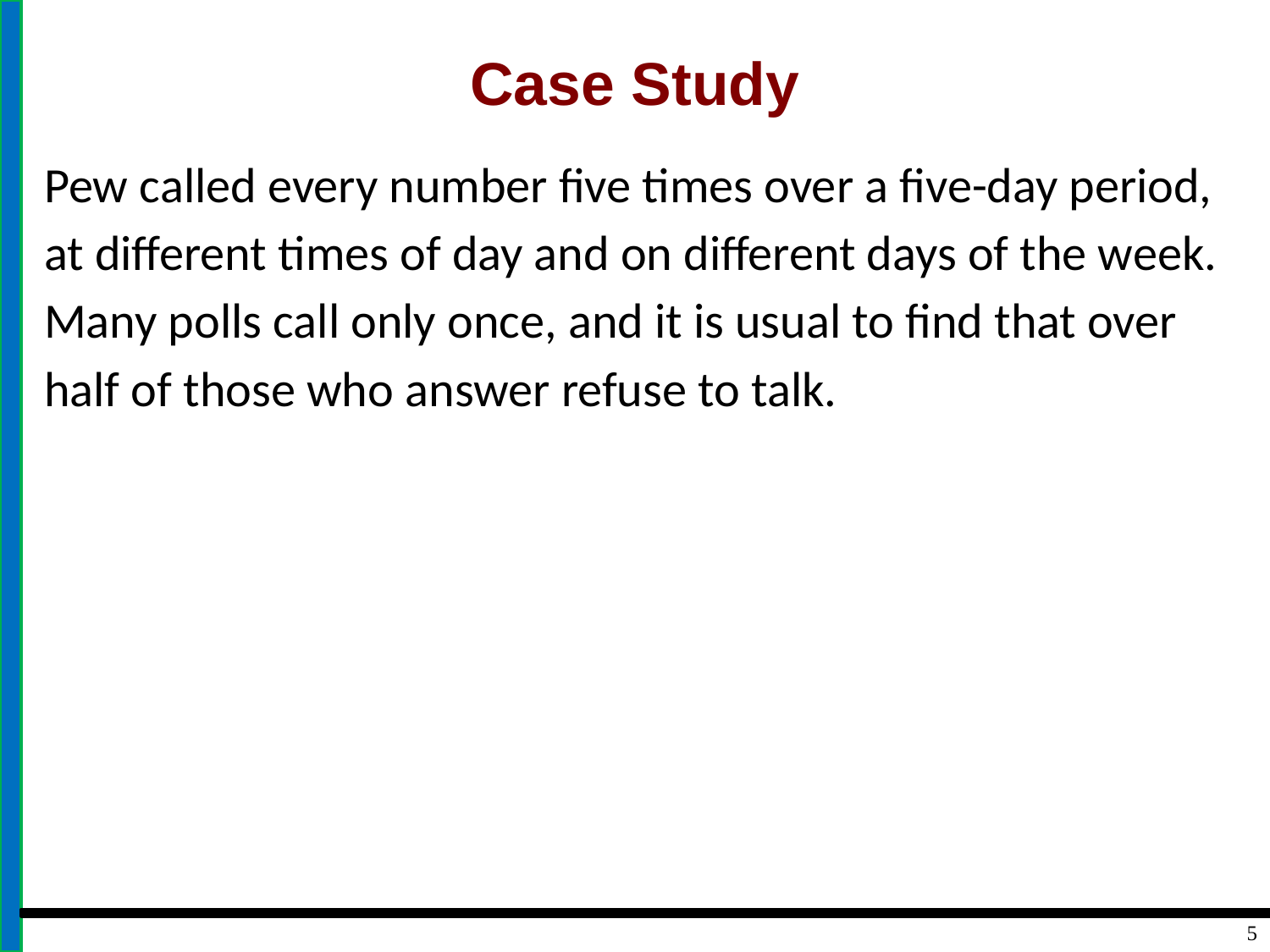

# Case Study
Pew called every number five times over a five-day period, at different times of day and on different days of the week. Many polls call only once, and it is usual to find that over half of those who answer refuse to talk.